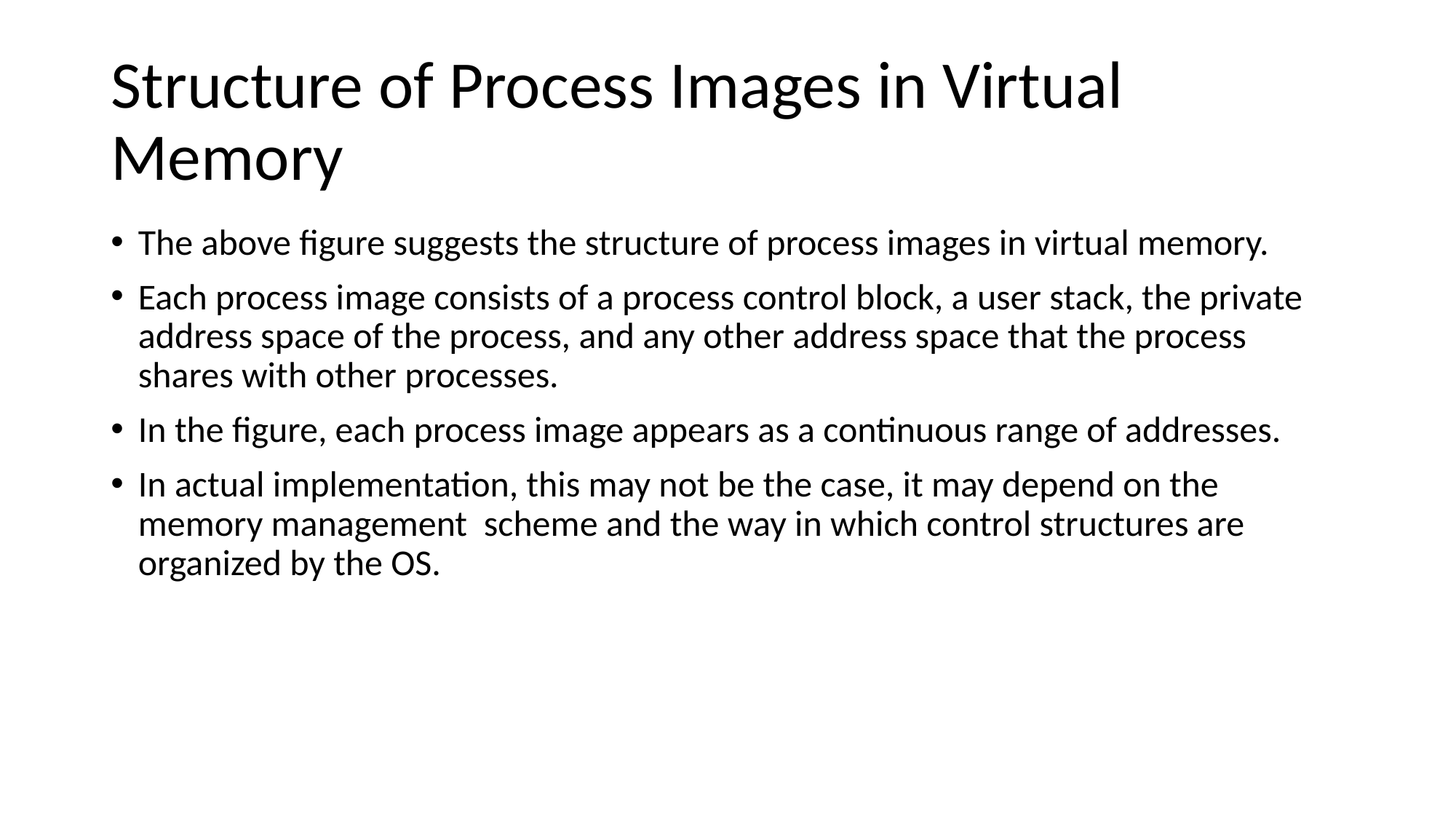

# Structure of Process Images in Virtual Memory
The above figure suggests the structure of process images in virtual memory.
Each process image consists of a process control block, a user stack, the private address space of the process, and any other address space that the process shares with other processes.
In the figure, each process image appears as a continuous range of addresses.
In actual implementation, this may not be the case, it may depend on the memory management  scheme and the way in which control structures are organized by the OS.